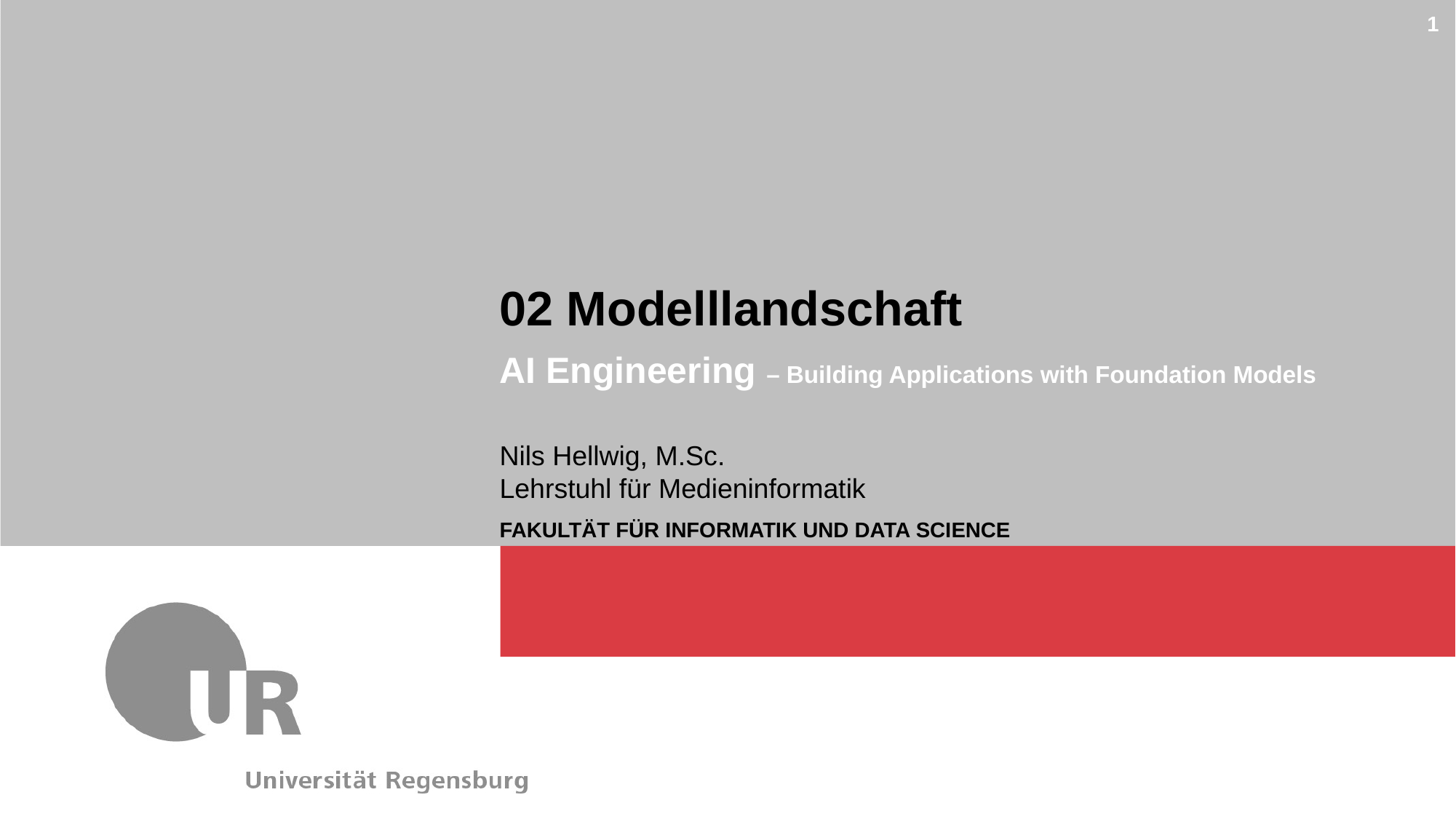

1
02 Modelllandschaft
AI Engineering – Building Applications with Foundation Models